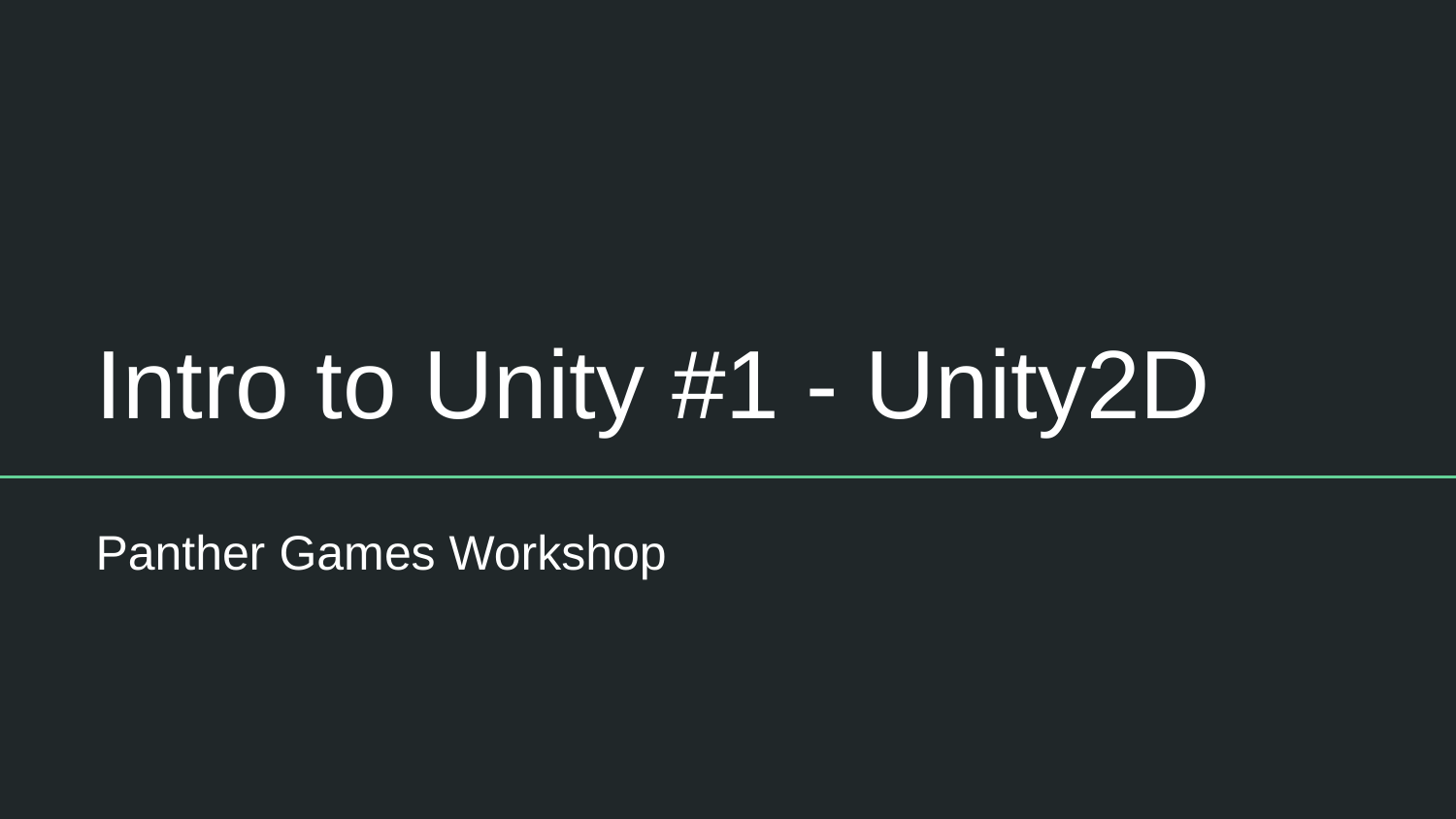

# Intro to Unity #1 - Unity2D
Panther Games Workshop